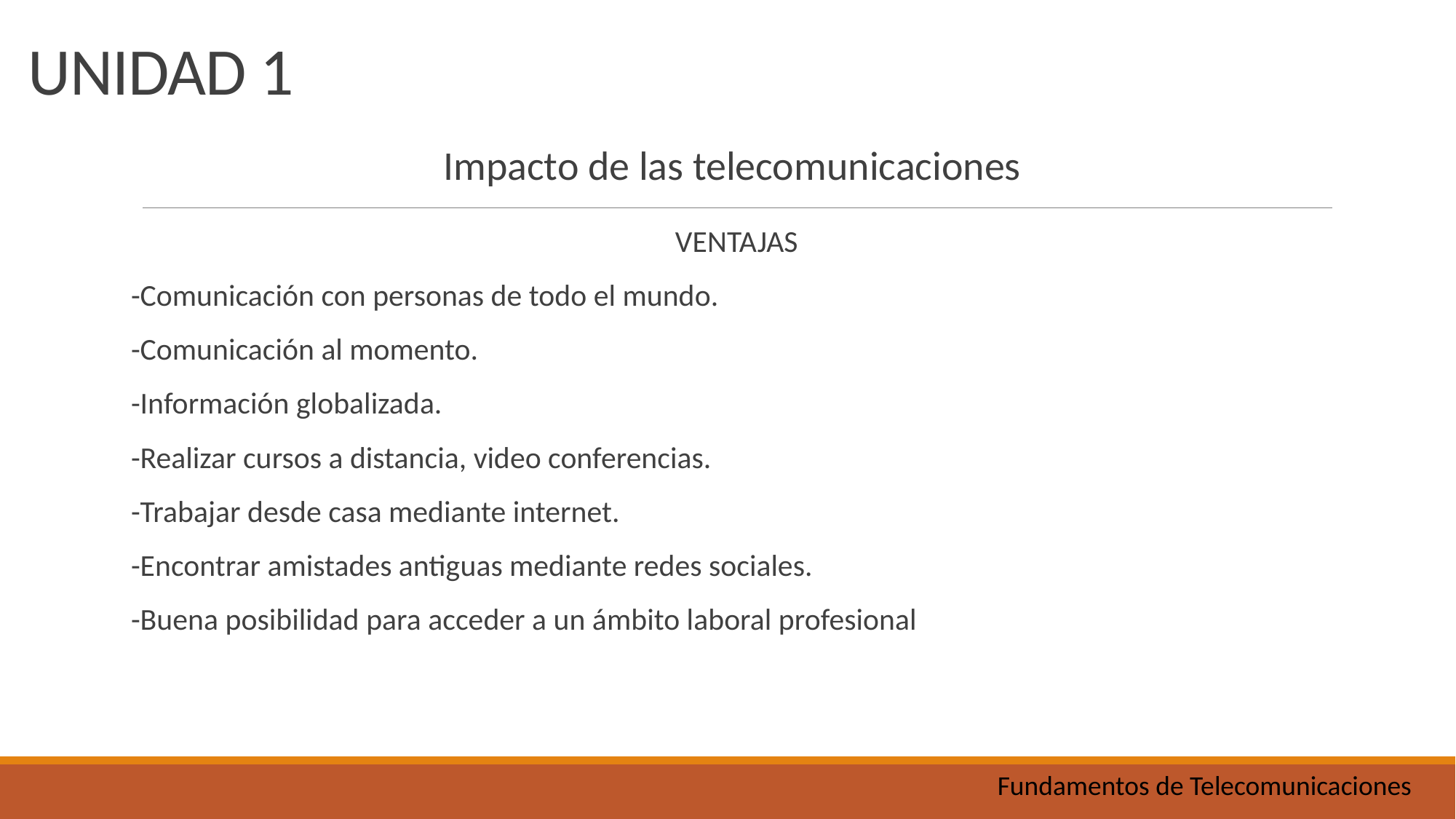

UNIDAD 1
Impacto de las telecomunicaciones
VENTAJAS
-Comunicación con personas de todo el mundo.
-Comunicación al momento.
-Información globalizada.
-Realizar cursos a distancia, video conferencias.
-Trabajar desde casa mediante internet.
-Encontrar amistades antiguas mediante redes sociales.
-Buena posibilidad para acceder a un ámbito laboral profesional
Fundamentos de Telecomunicaciones